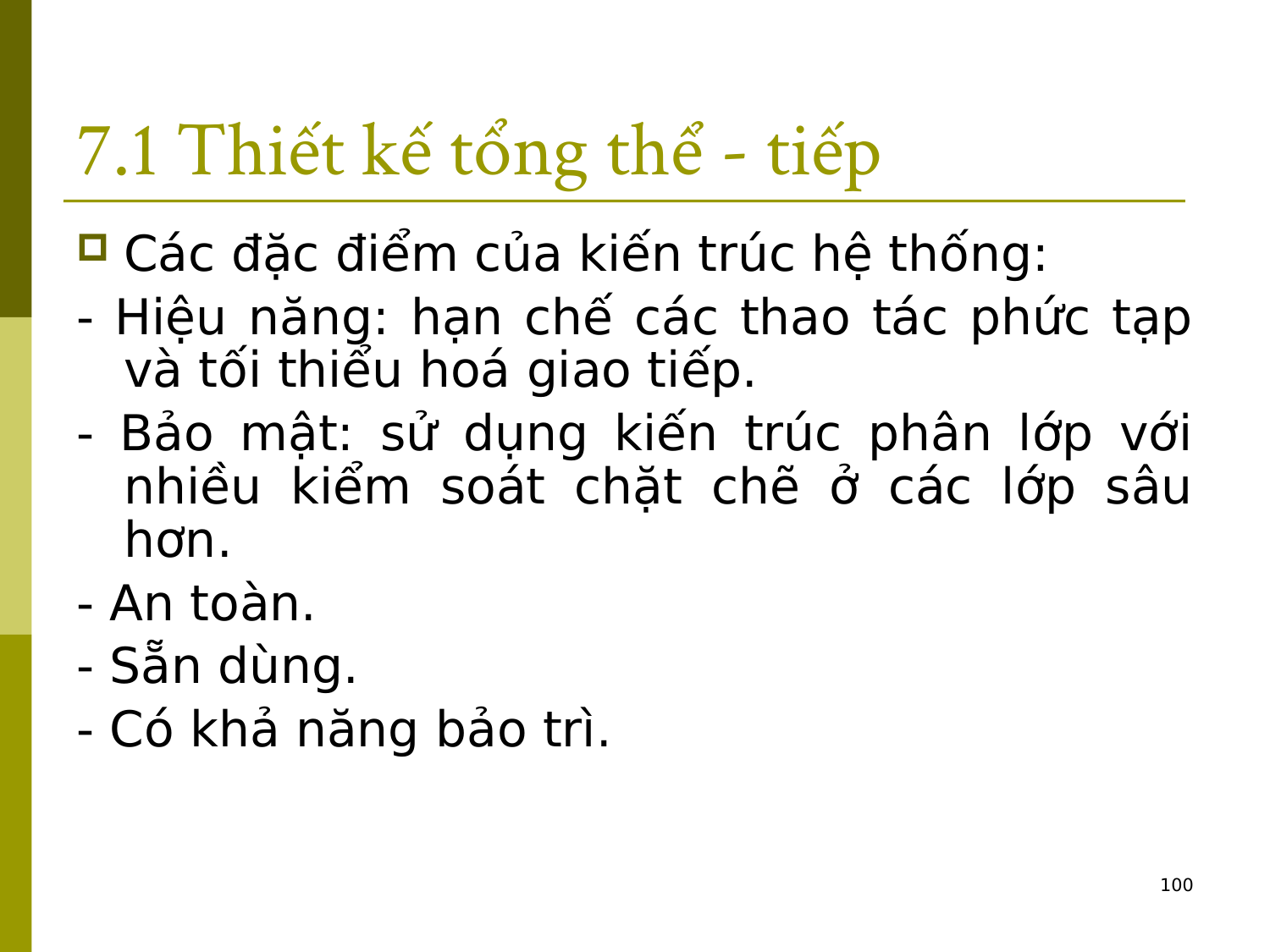

# 7.1 Thiết kế tổng thể - tiếp
Các đặc điểm của kiến trúc hệ thống:
- Hiệu năng: hạn chế các thao tác phức tạp và tối thiểu hoá giao tiếp.
- Bảo mật: sử dụng kiến trúc phân lớp với nhiều kiểm soát chặt chẽ ở các lớp sâu hơn.
- An toàn.
- Sẵn dùng.
- Có khả năng bảo trì.
100